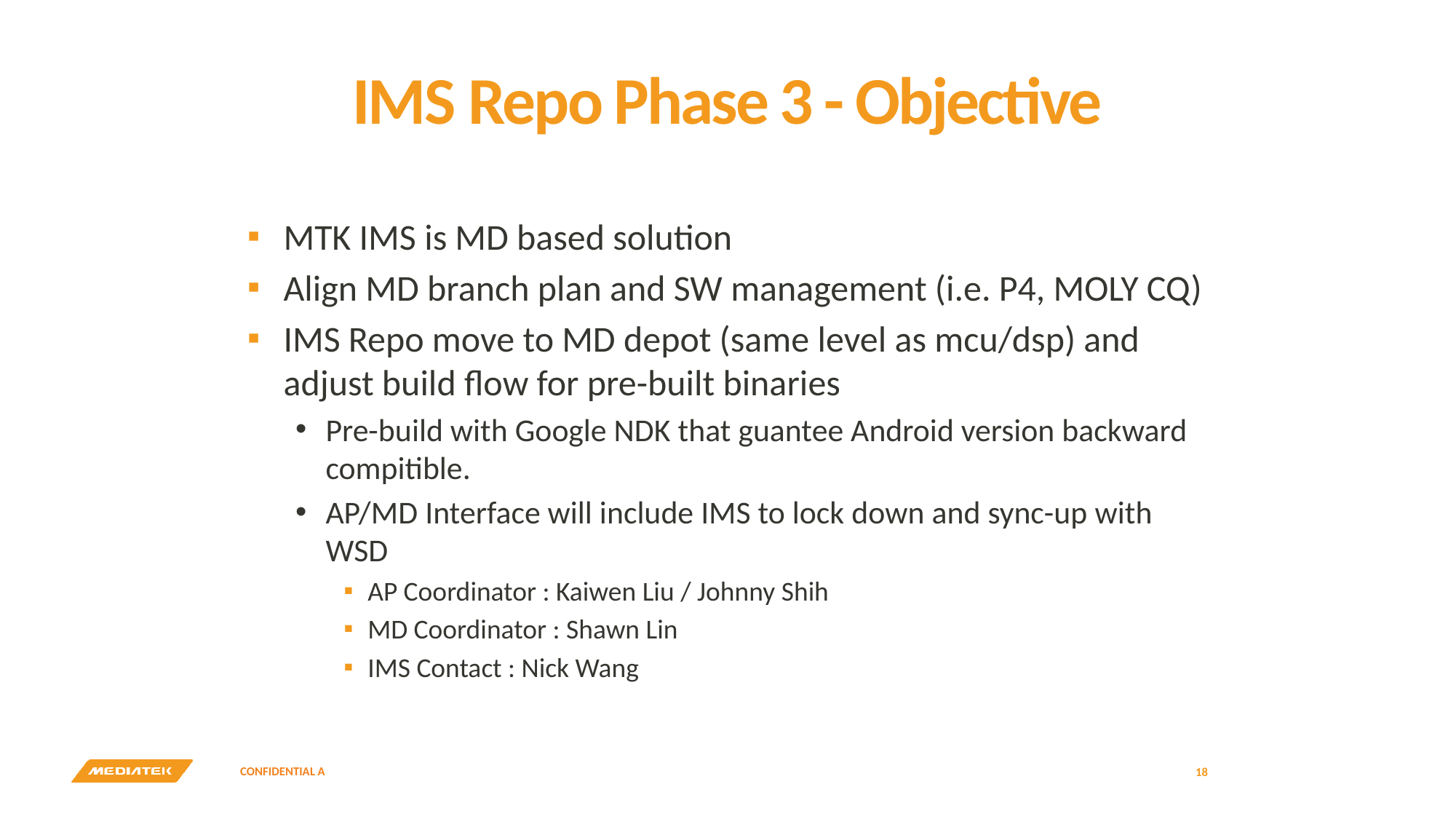

# IMS Repo Phase 3 - Objective
MTK IMS is MD based solution
Align MD branch plan and SW management (i.e. P4, MOLY CQ)
IMS Repo move to MD depot (same level as mcu/dsp) and adjust build flow for pre-built binaries
Pre-build with Google NDK that guantee Android version backward compitible.
AP/MD Interface will include IMS to lock down and sync-up with WSD
AP Coordinator : Kaiwen Liu / Johnny Shih
MD Coordinator : Shawn Lin
IMS Contact : Nick Wang

18